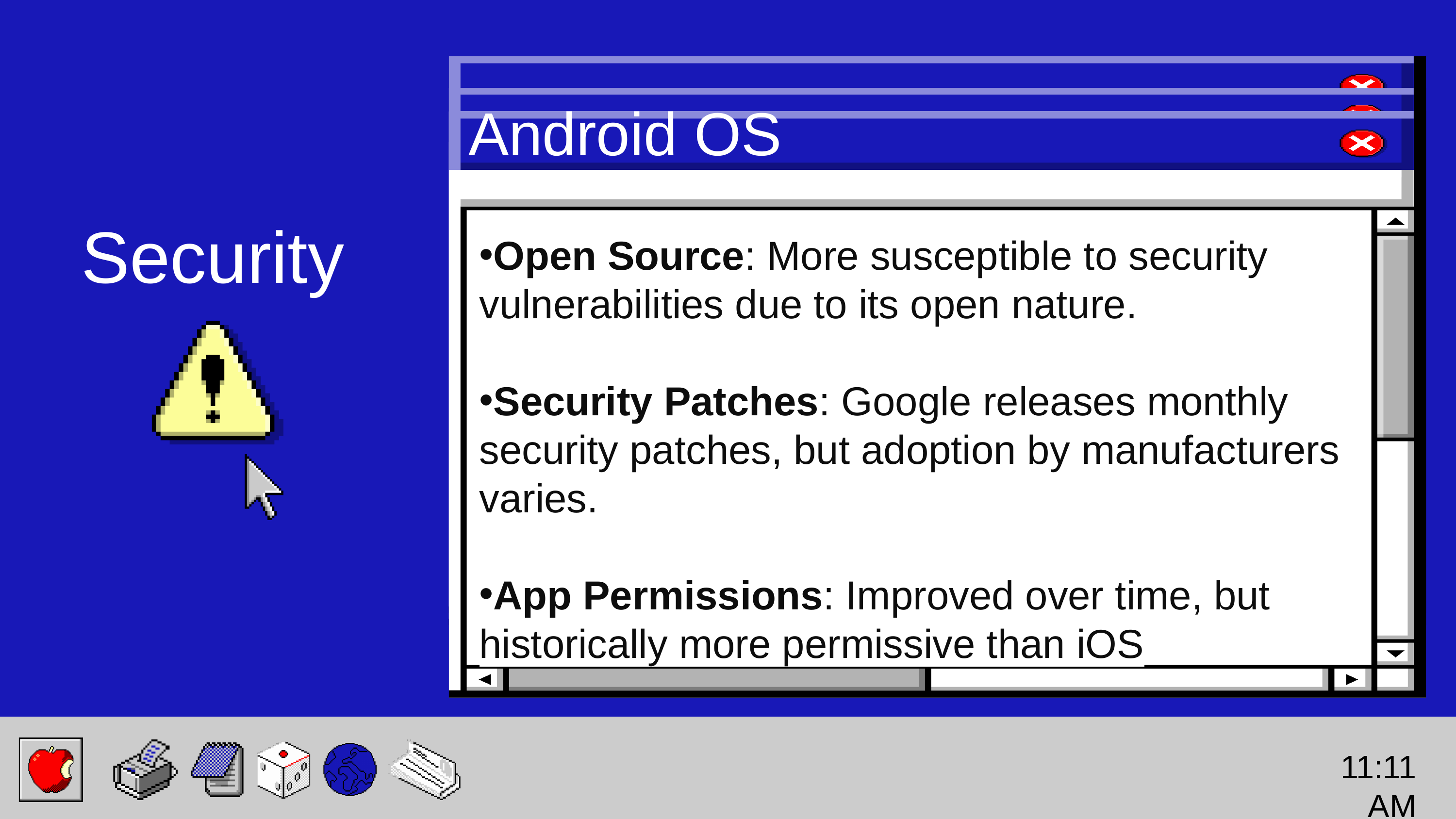

Android OS

Open Source: More susceptible to security vulnerabilities due to its open nature.

Security Patches: Google releases monthly security patches, but adoption by manufacturers varies.

App Permissions: Improved over time, but historically more permissive than iOS
Security

11:11AM